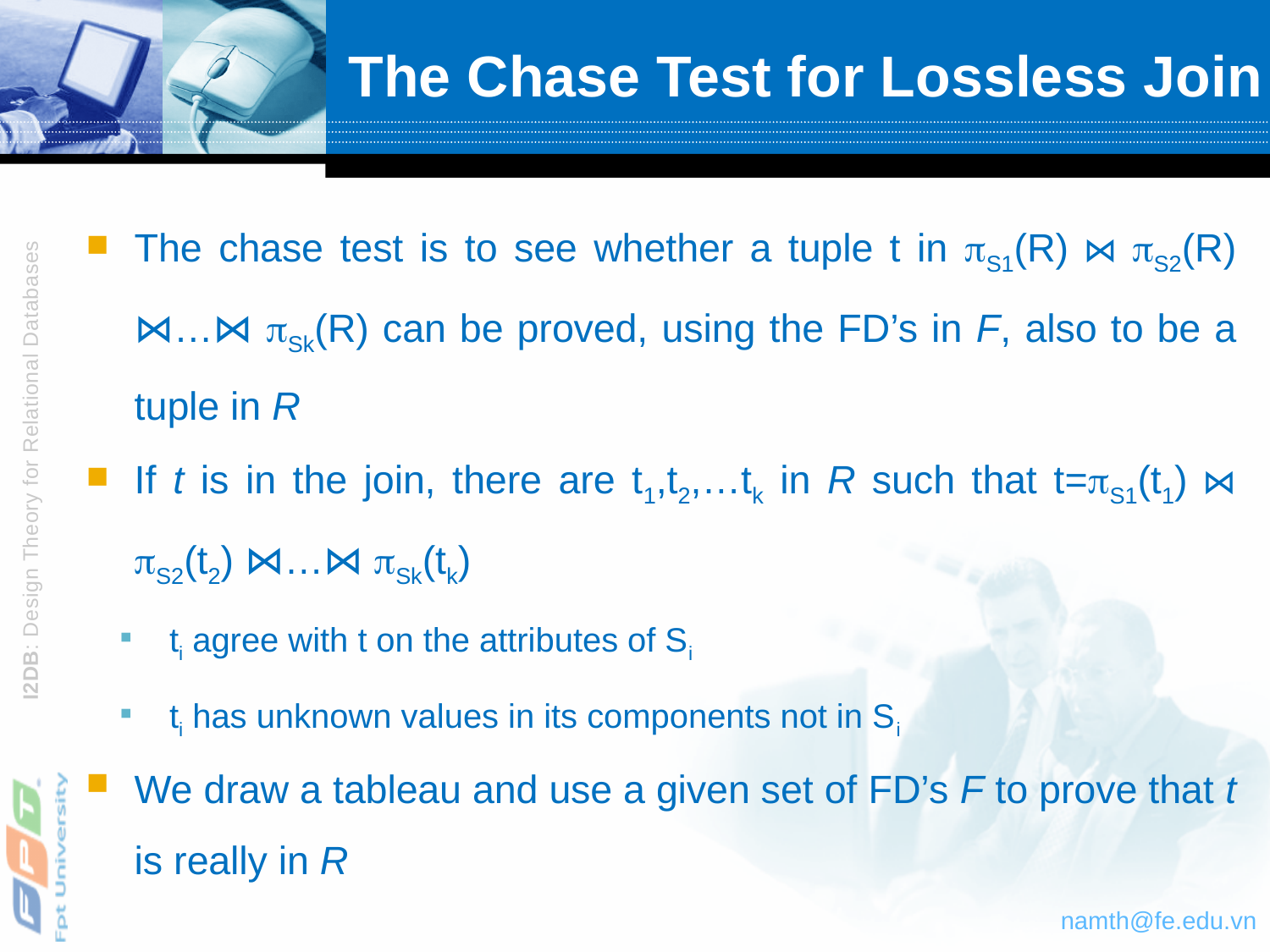

# The Chase Test for Lossless Join
The chase test is to see whether a tuple t in πS1(R) ⋈ πS2(R) ⋈…⋈ πSk(R) can be proved, using the FD’s in F, also to be a tuple in R
If t is in the join, there are t1,t2,…tk in R such that t=πS1(t1) ⋈ πS2(t2) ⋈…⋈ πSk(tk)
ti agree with t on the attributes of Si
ti has unknown values in its components not in Si
We draw a tableau and use a given set of FD’s F to prove that t is really in R